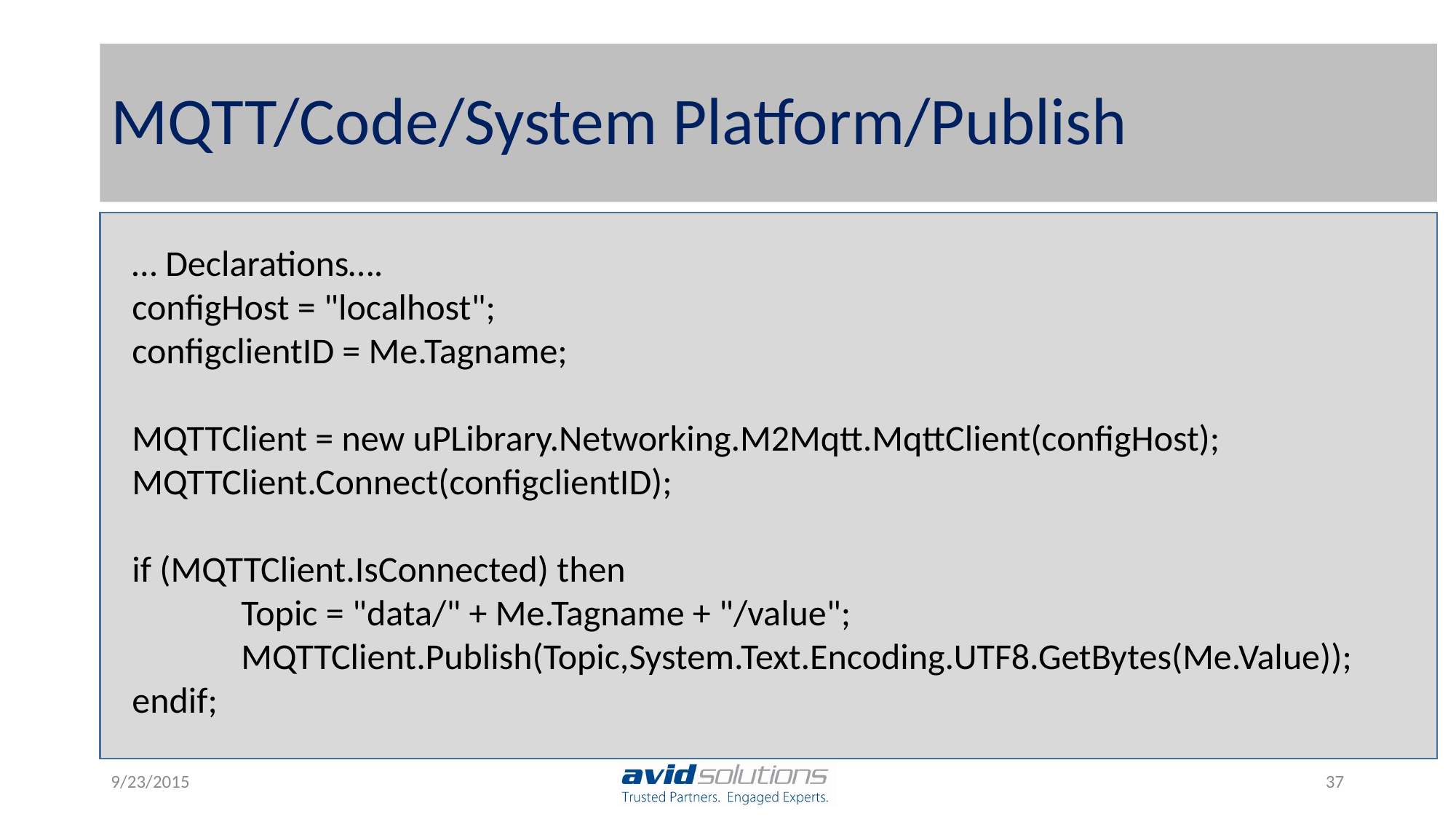

# MQTT/Code/System Platform/Publish

… Declarations….
configHost = "localhost";
configclientID = Me.Tagname;

MQTTClient = new uPLibrary.Networking.M2Mqtt.MqttClient(configHost);
MQTTClient.Connect(configclientID);

if (MQTTClient.IsConnected) then
	Topic = "data/" + Me.Tagname + "/value";
	MQTTClient.Publish(Topic,System.Text.Encoding.UTF8.GetBytes(Me.Value));
endif;

9/23/2015
37